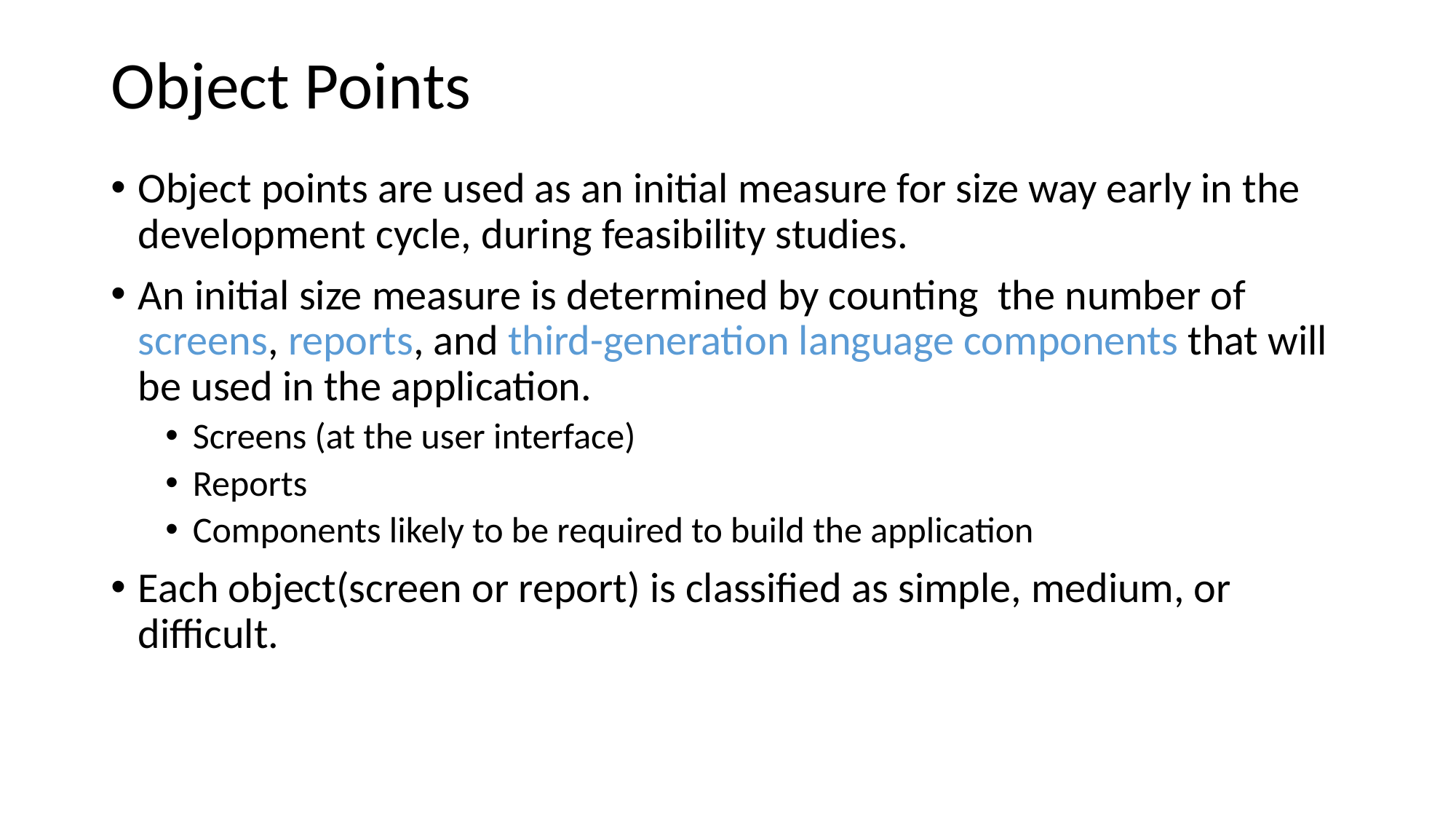

# Object Points
Object points are used as an initial measure for size way early in the development cycle, during feasibility studies.
An initial size measure is determined by counting  the number of screens, reports, and third-generation language components that will be used in the application.
Screens (at the user interface)
Reports
Components likely to be required to build the application
Each object(screen or report) is classified as simple, medium, or difficult.